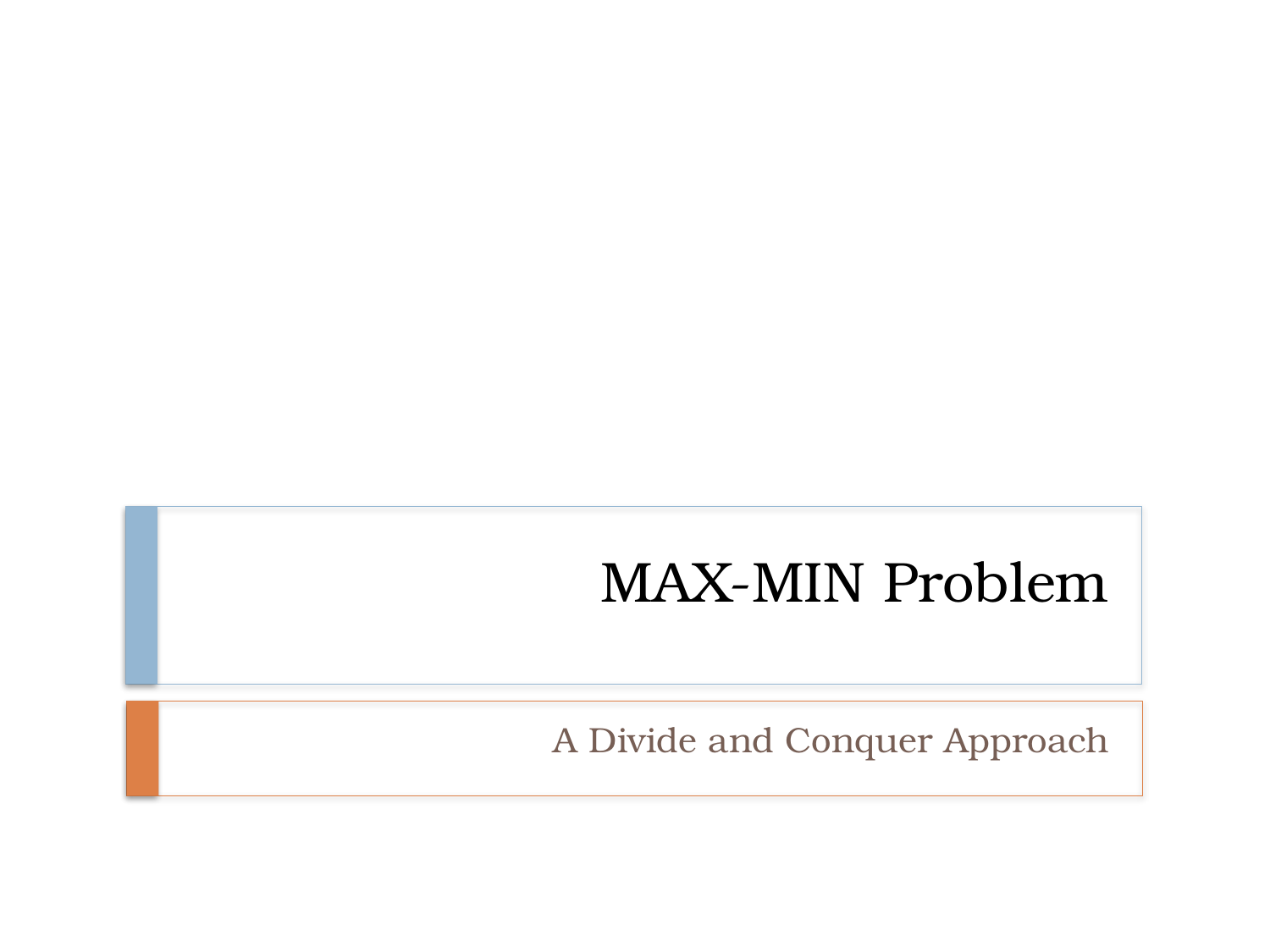

# MAX-MIN Problem
A Divide and Conquer Approach